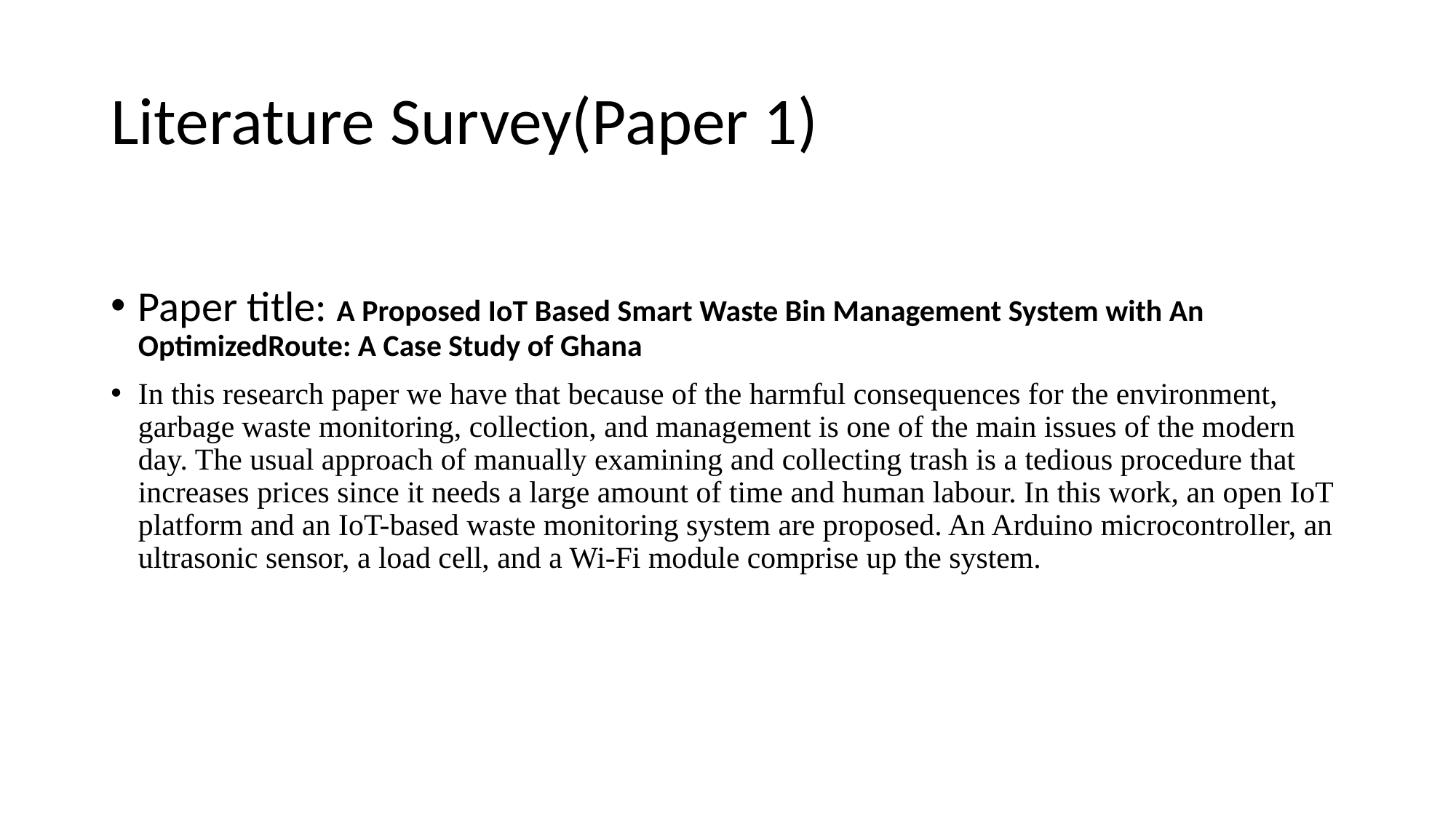

# Literature Survey(Paper 1)

Paper title: A Proposed IoT Based Smart Waste Bin Management System with An OptimizedRoute: A Case Study of Ghana
In this research paper we have that because of the harmful consequences for the environment, garbage waste monitoring, collection, and management is one of the main issues of the modern day. The usual approach of manually examining and collecting trash is a tedious procedure that increases prices since it needs a large amount of time and human labour. In this work, an open IoT platform and an IoT-based waste monitoring system are proposed. An Arduino microcontroller, an ultrasonic sensor, a load cell, and a Wi-Fi module comprise up the system.